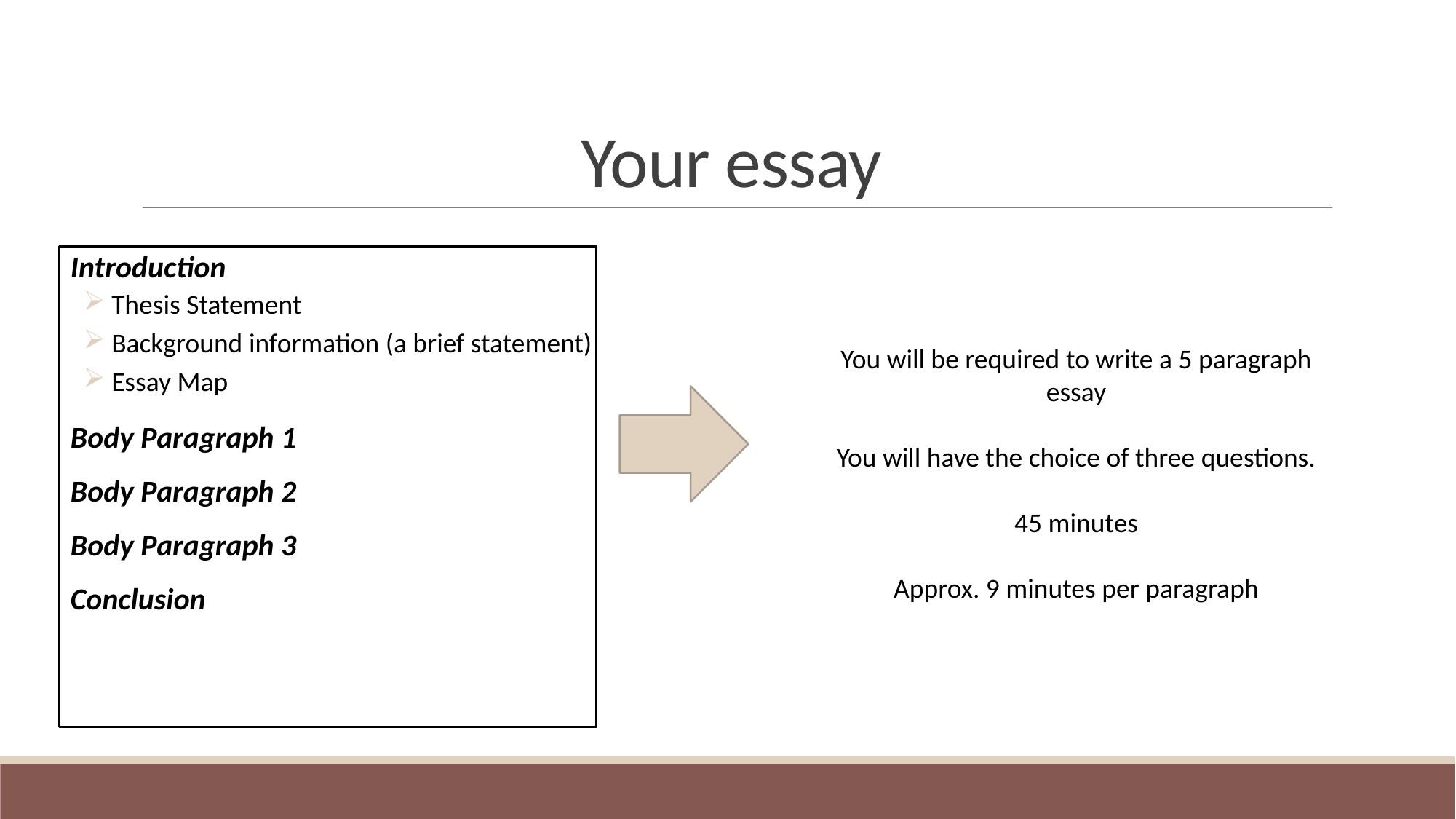

# Your essay
Introduction
 Thesis Statement
 Background information (a brief statement)
 Essay Map
Body Paragraph 1
Body Paragraph 2
Body Paragraph 3
Conclusion
You will be required to write a 5 paragraph essay

You will have the choice of three questions.

45 minutes

Approx. 9 minutes per paragraph